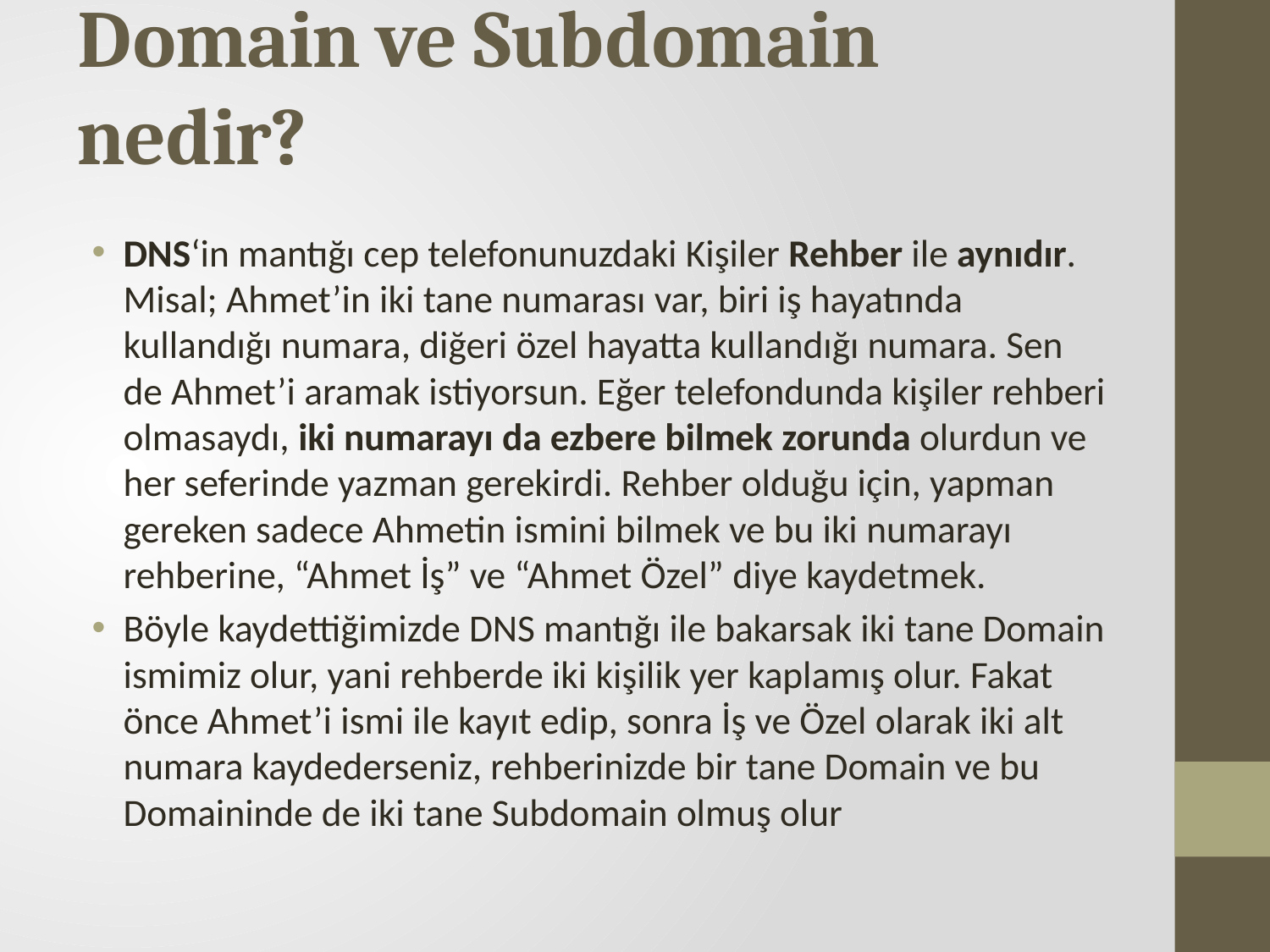

# Domain ve Subdomain nedir?
DNS‘in mantığı cep telefonunuzdaki Kişiler Rehber ile aynıdır. Misal; Ahmet’in iki tane numarası var, biri iş hayatında kullandığı numara, diğeri özel hayatta kullandığı numara. Sen de Ahmet’i aramak istiyorsun. Eğer telefondunda kişiler rehberi olmasaydı, iki numarayı da ezbere bilmek zorunda olurdun ve her seferinde yazman gerekirdi. Rehber olduğu için, yapman gereken sadece Ahmetin ismini bilmek ve bu iki numarayı rehberine, “Ahmet İş” ve “Ahmet Özel” diye kaydetmek.
Böyle kaydettiğimizde DNS mantığı ile bakarsak iki tane Domain ismimiz olur, yani rehberde iki kişilik yer kaplamış olur. Fakat önce Ahmet’i ismi ile kayıt edip, sonra İş ve Özel olarak iki alt numara kaydederseniz, rehberinizde bir tane Domain ve bu Domaininde de iki tane Subdomain olmuş olur